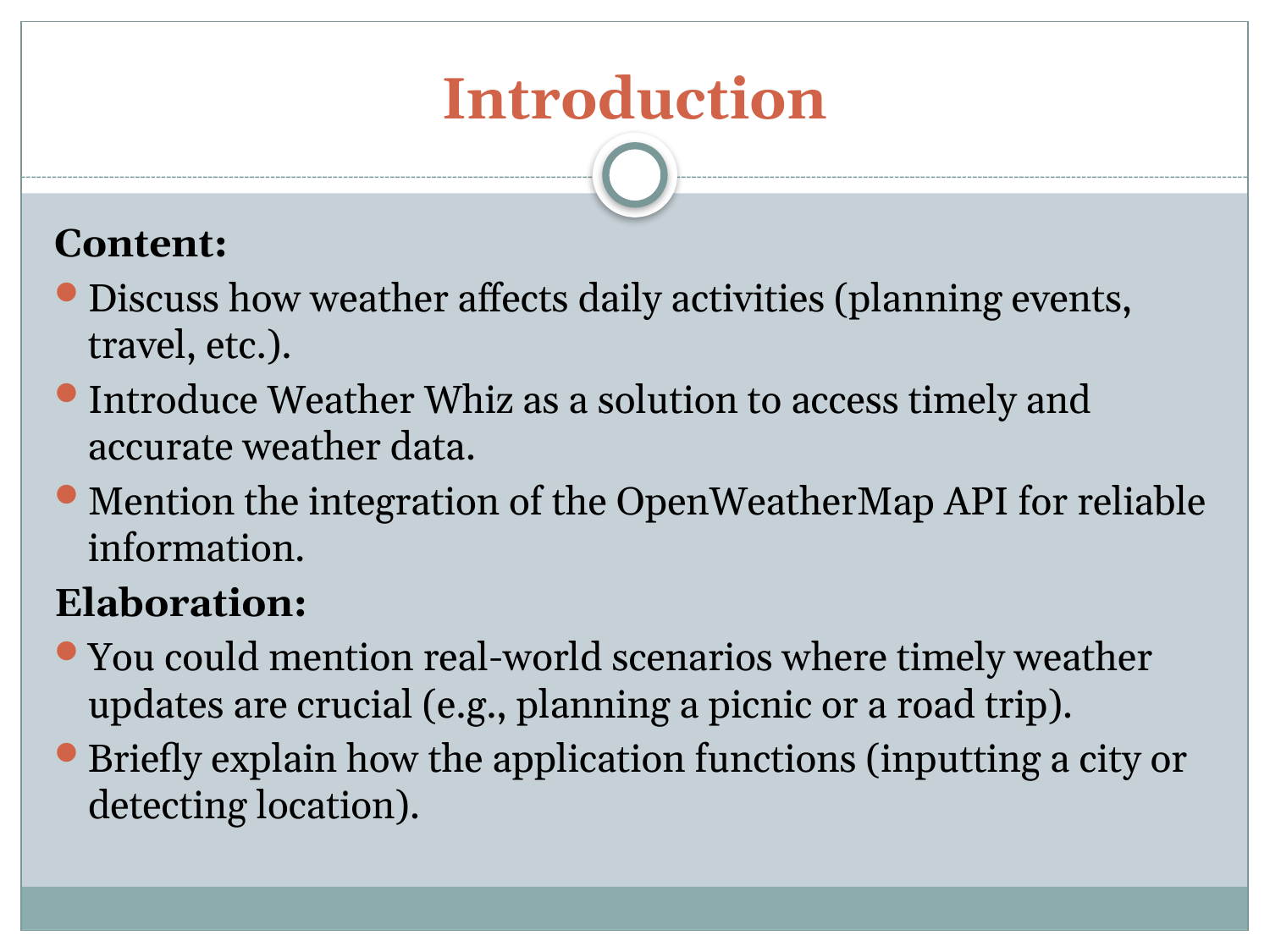

# Introduction
Content:
Discuss how weather affects daily activities (planning events, travel, etc.).
Introduce Weather Whiz as a solution to access timely and accurate weather data.
Mention the integration of the OpenWeatherMap API for reliable information.
Elaboration:
You could mention real-world scenarios where timely weather updates are crucial (e.g., planning a picnic or a road trip).
Briefly explain how the application functions (inputting a city or detecting location).